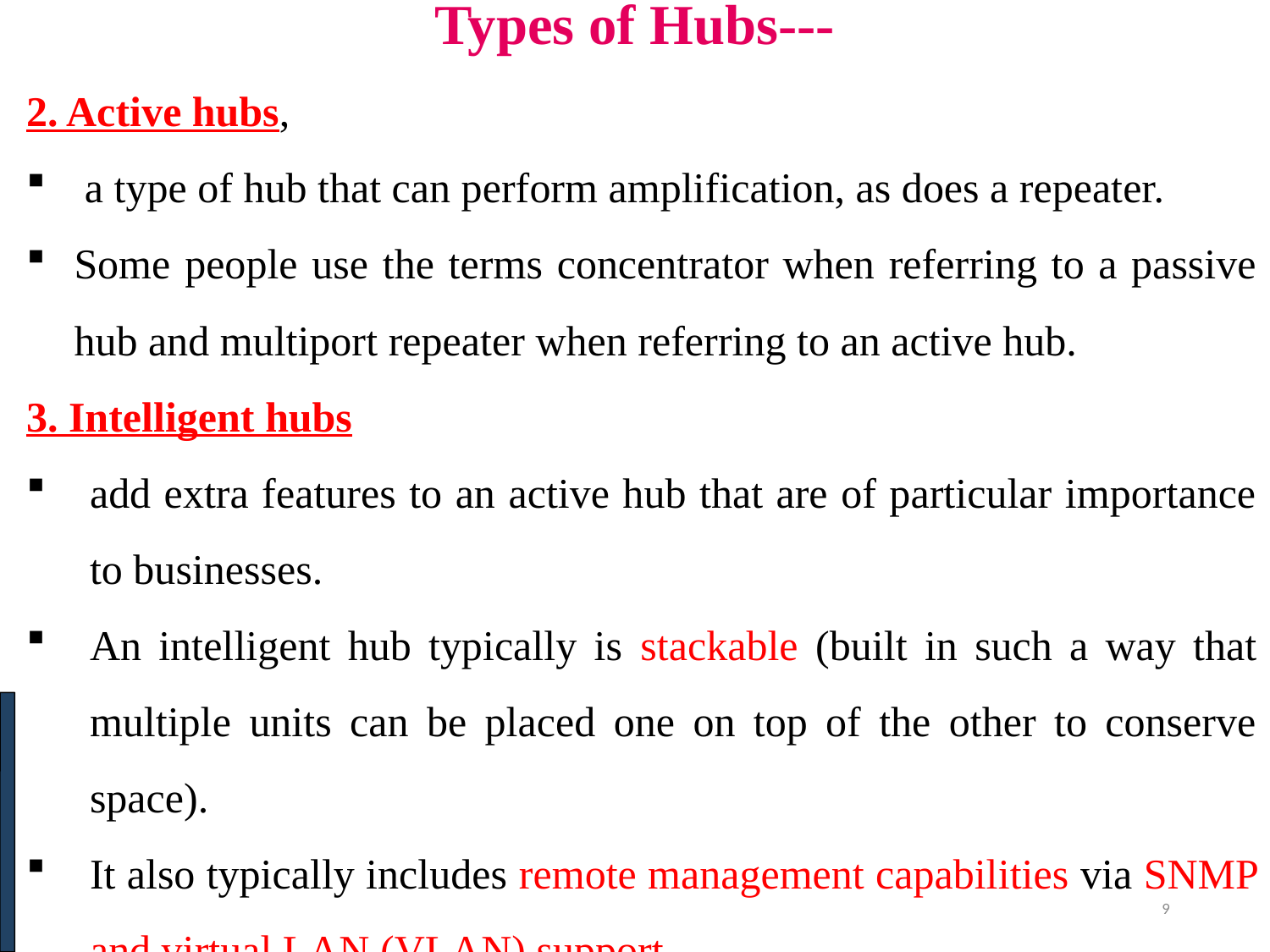

# Types of Hubs---
2. Active hubs,
 a type of hub that can perform amplification, as does a repeater.
Some people use the terms concentrator when referring to a passive hub and multiport repeater when referring to an active hub.
3. Intelligent hubs
add extra features to an active hub that are of particular importance to businesses.
An intelligent hub typically is stackable (built in such a way that multiple units can be placed one on top of the other to conserve space).
It also typically includes remote management capabilities via SNMP and virtual LAN (VLAN) support.

9